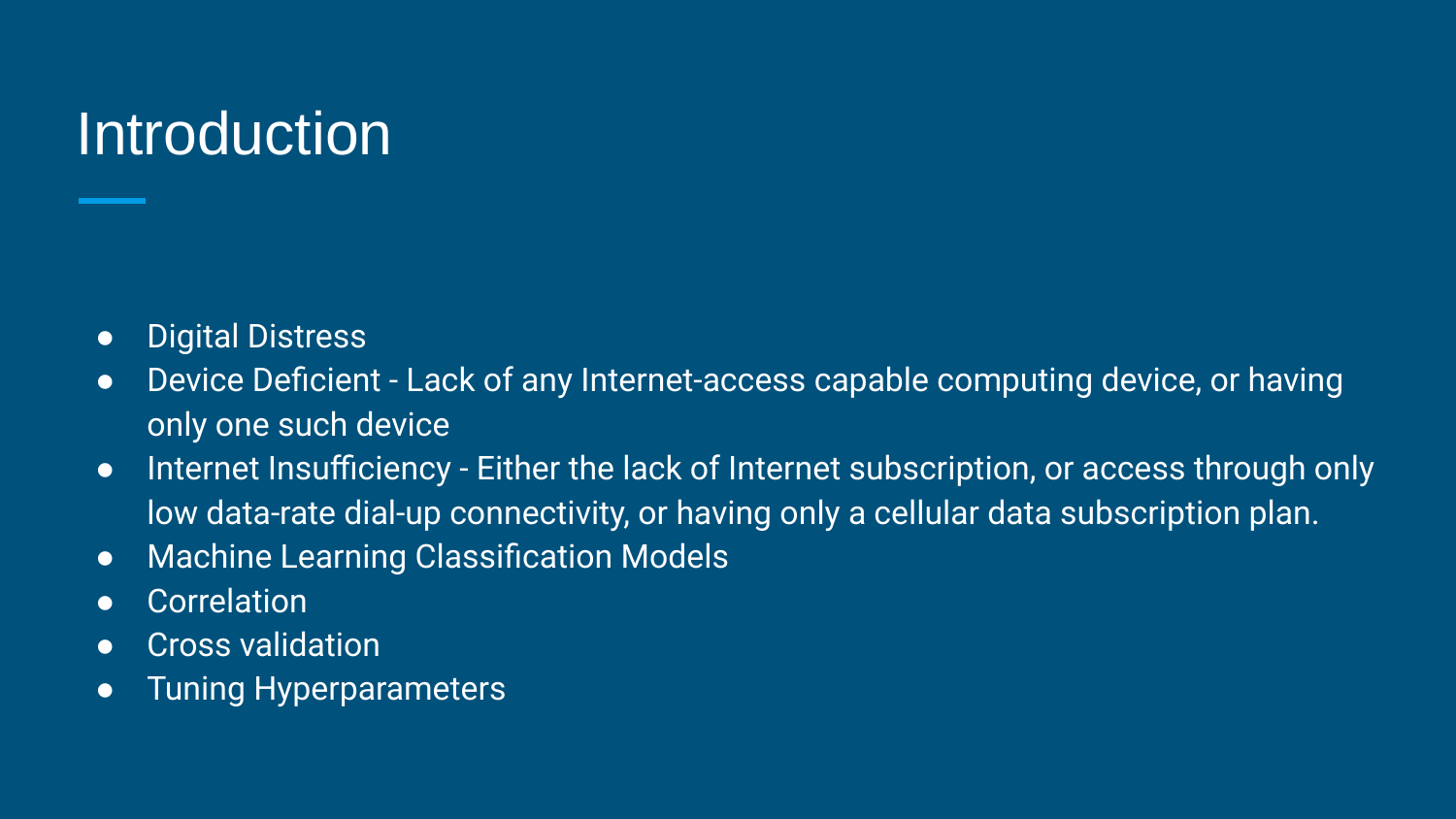

# Introduction

Digital Distress
Device Deficient - Lack of any Internet-access capable computing device, or having only one such device
Internet Insufficiency - Either the lack of Internet subscription, or access through only low data-rate dial-up connectivity, or having only a cellular data subscription plan.
Machine Learning Classification Models
Correlation
Cross validation
Tuning Hyperparameters